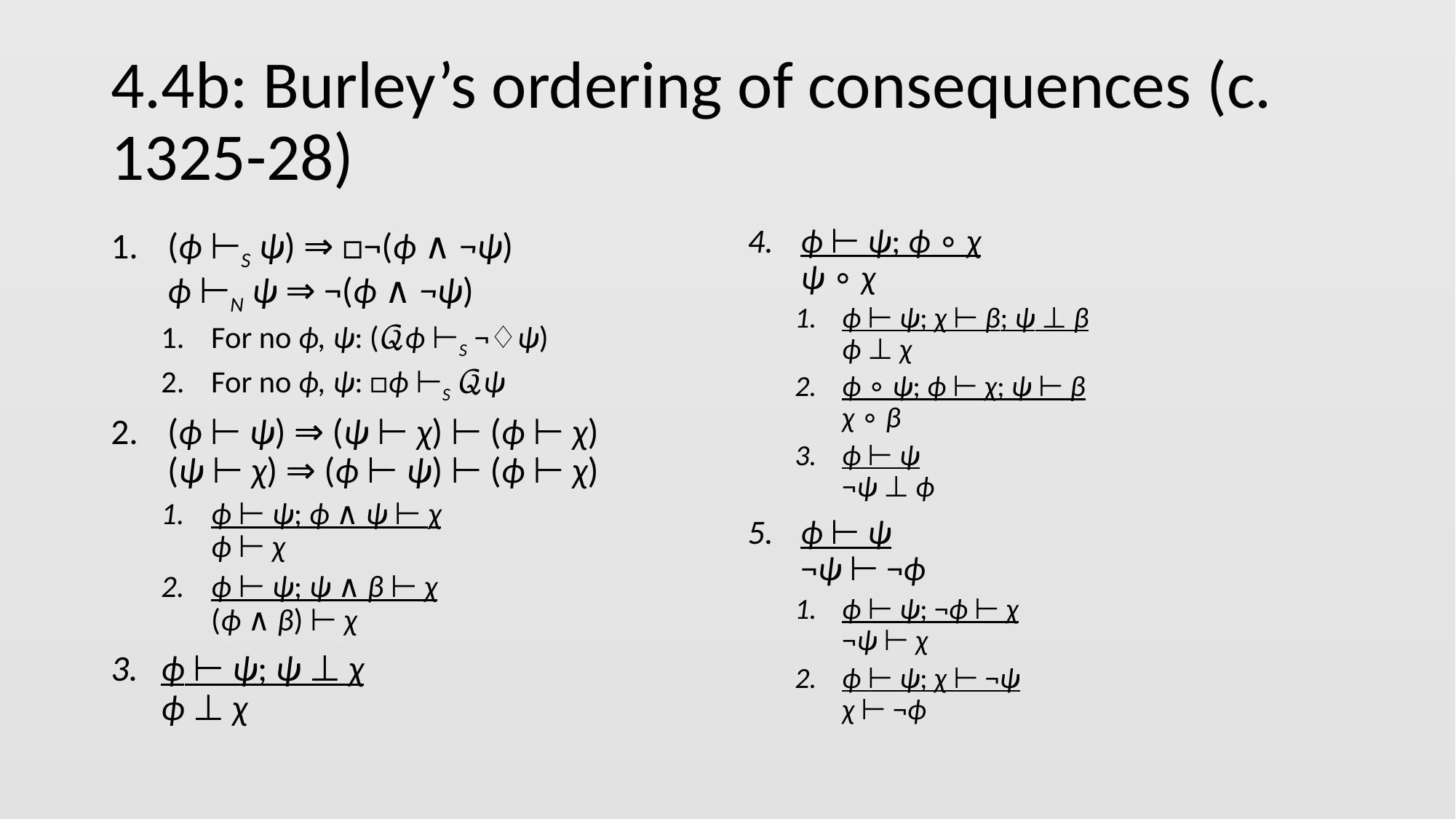

# 4.4b: Burley’s ordering of consequences (c. 1325-28)
(ϕ ⊢S ψ) ⇒ □¬(ϕ ∧ ¬ψ)
ϕ ⊢N ψ ⇒ ¬(ϕ ∧ ¬ψ)
For no ϕ, ψ: (𝒬ϕ ⊢S ¬♢ψ)
For no ϕ, ψ: □ϕ ⊢S 𝒬ψ
(ϕ ⊢ ψ) ⇒ (ψ ⊢ χ) ⊢ (ϕ ⊢ χ)
(ψ ⊢ χ) ⇒ (ϕ ⊢ ψ) ⊢ (ϕ ⊢ χ)
ϕ ⊢ ψ; ϕ ∧ ψ ⊢ χ
ϕ ⊢ χ
ϕ ⊢ ψ; ψ ∧ β ⊢ χ
(ϕ ∧ β) ⊢ χ
ϕ ⊢ ψ; ψ ⊥ χ
ϕ ⊥ χ
ϕ ⊢ ψ; ϕ ∘ χ
ψ ∘ χ
ϕ ⊢ ψ; χ ⊢ β; ψ ⊥ β
ϕ ⊥ χ
ϕ ∘ ψ; ϕ ⊢ χ; ψ ⊢ β
χ ∘ β
ϕ ⊢ ψ
¬ψ ⊥ ϕ
ϕ ⊢ ψ
¬ψ ⊢ ¬ϕ
ϕ ⊢ ψ; ¬ϕ ⊢ χ
¬ψ ⊢ χ
ϕ ⊢ ψ; χ ⊢ ¬ψ
χ ⊢ ¬ϕ